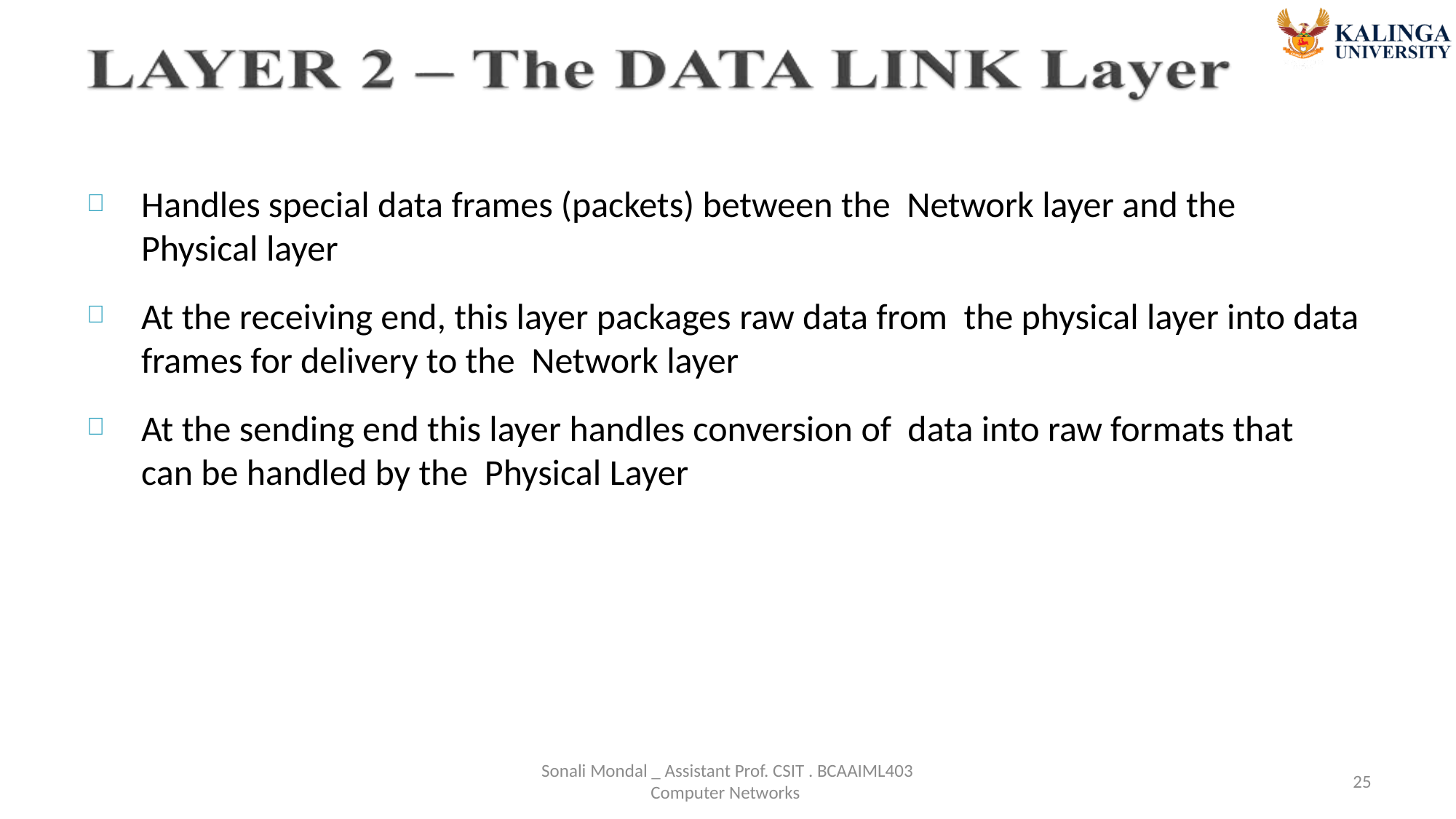

Handles special data frames (packets) between the  Network layer and the Physical layer
At the receiving end, this layer packages raw data from  the physical layer into data frames for delivery to the  Network layer
At the sending end this layer handles conversion of  data into raw formats that can be handled by the  Physical Layer
Sonali Mondal _ Assistant Prof. CSIT . BCAAIML403 Computer Networks
25